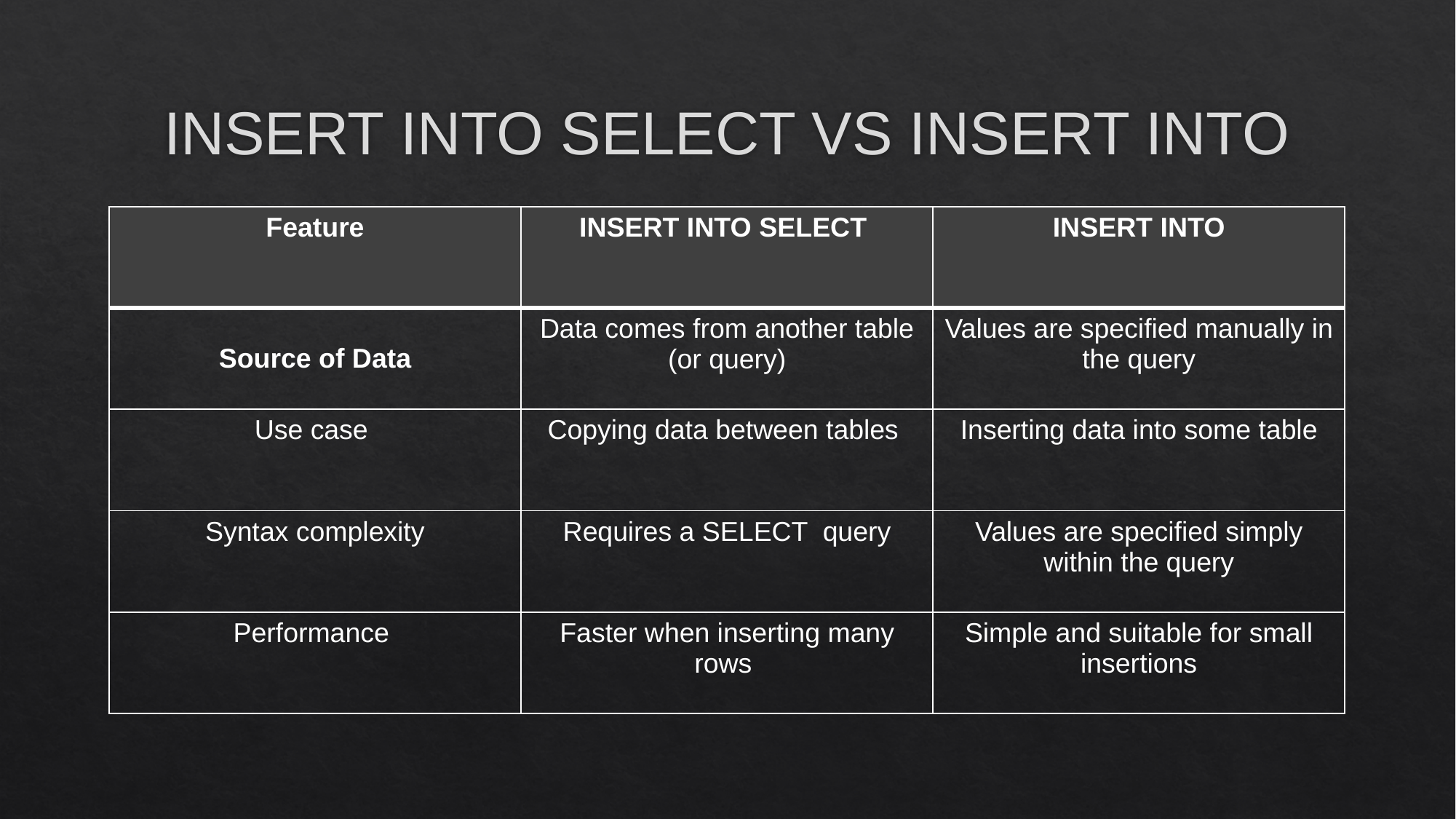

# INSERT INTO SELECT VS INSERT INTO
| Feature | INSERT INTO SELECT | INSERT INTO |
| --- | --- | --- |
| Source of Data | Data comes from another table (or query) | Values are specified manually in the query |
| Use case | Copying data between tables | Inserting data into some table |
| Syntax complexity | Requires a SELECT query | Values are specified simply within the query |
| Performance | Faster when inserting many rows | Simple and suitable for small insertions |